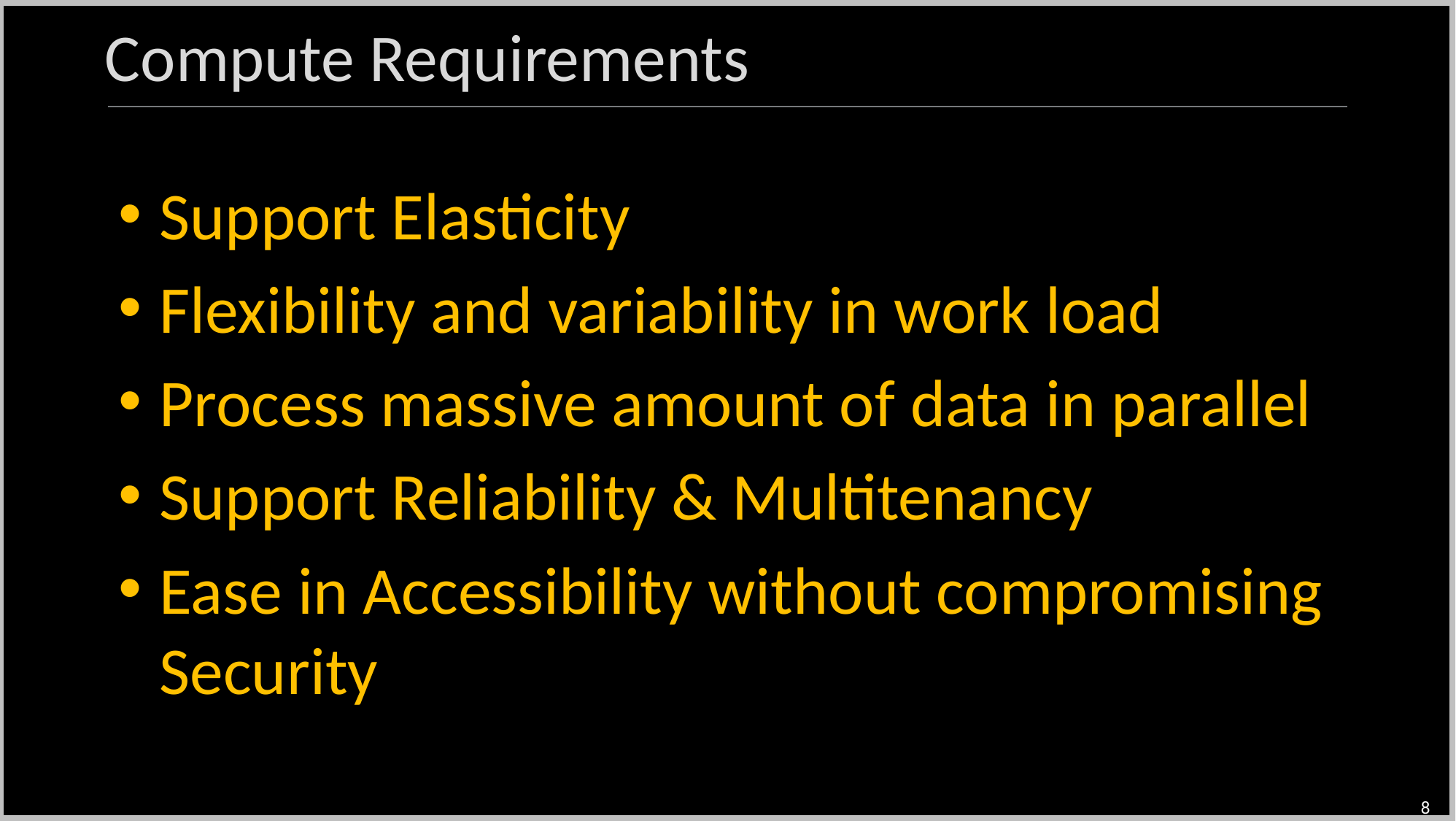

Compute Requirements
Support Elasticity
Flexibility and variability in work load
Process massive amount of data in parallel
Support Reliability & Multitenancy
Ease in Accessibility without compromising Security
8